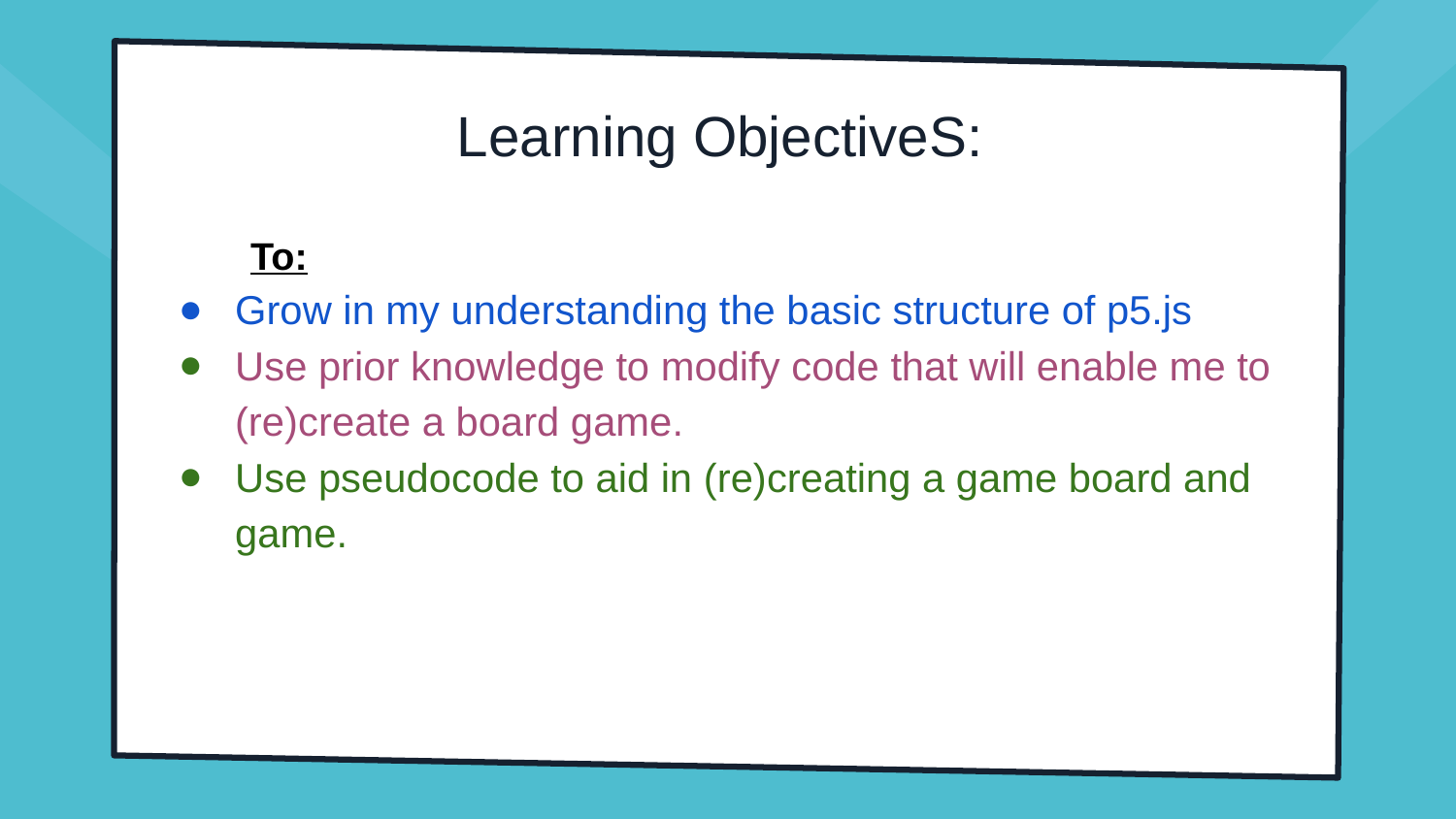

# Learning ObjectiveS:
To:
Grow in my understanding the basic structure of p5.js
Use prior knowledge to modify code that will enable me to (re)create a board game.
Use pseudocode to aid in (re)creating a game board and game.